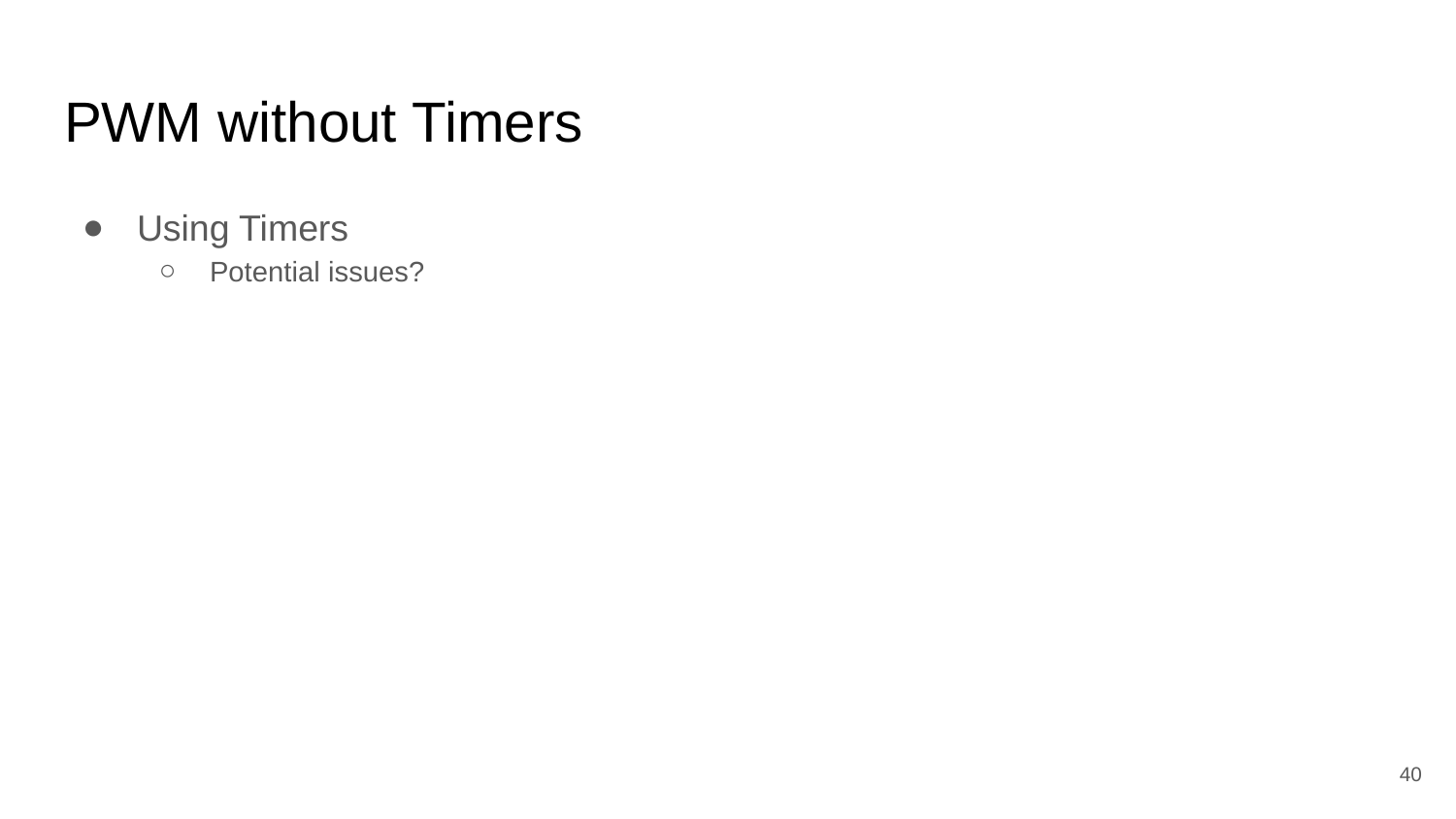

# PWM without Timers
Using Timers
Potential issues?

40